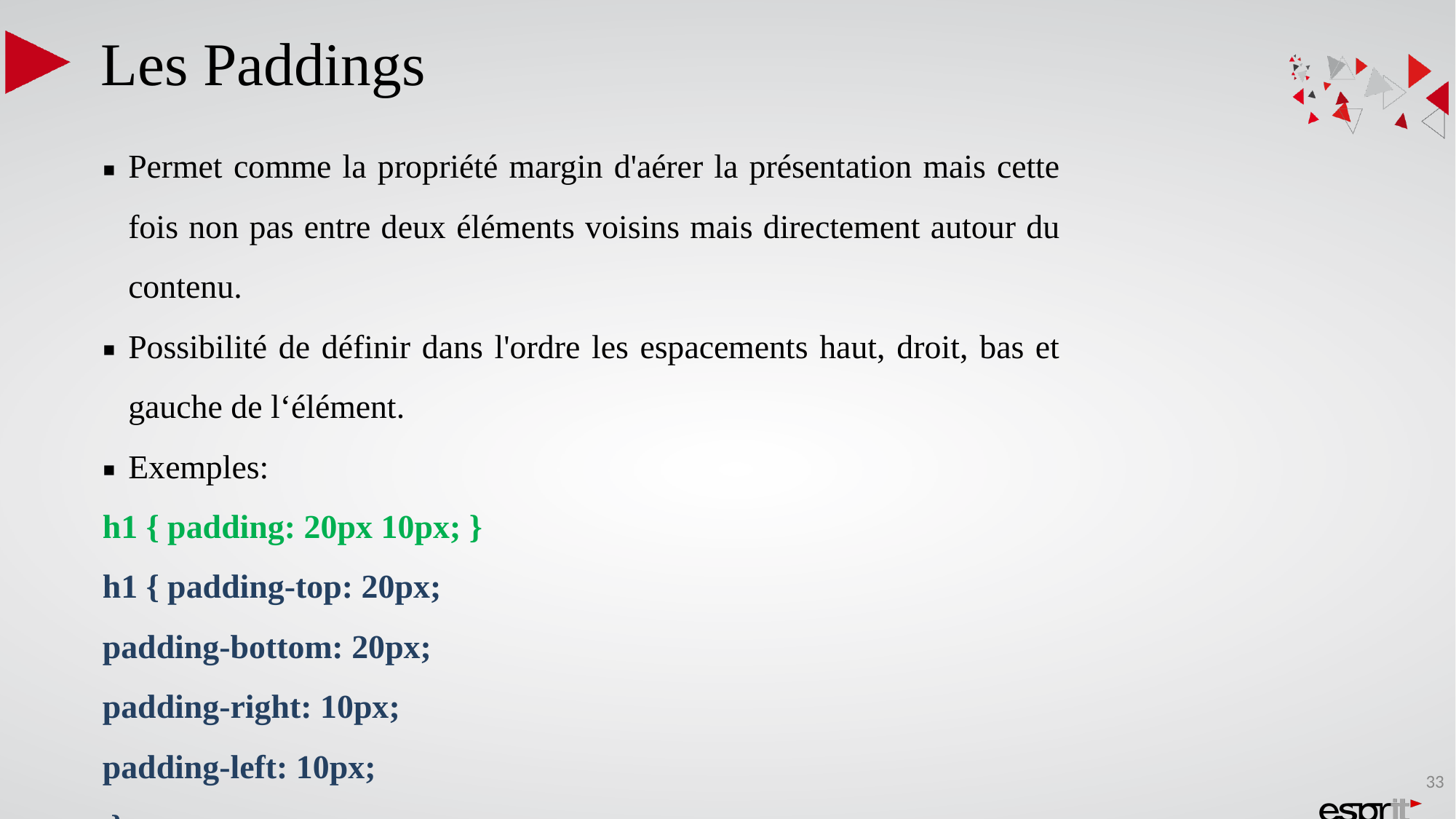

Les Paddings
Permet comme la propriété margin d'aérer la présentation mais cette fois non pas entre deux éléments voisins mais directement autour du contenu.
Possibilité de définir dans l'ordre les espacements haut, droit, bas et gauche de l‘élément.
Exemples:
h1 { padding: 20px 10px; }
h1 { padding-top: 20px;
padding-bottom: 20px;
padding-right: 10px;
padding-left: 10px;
 }
33